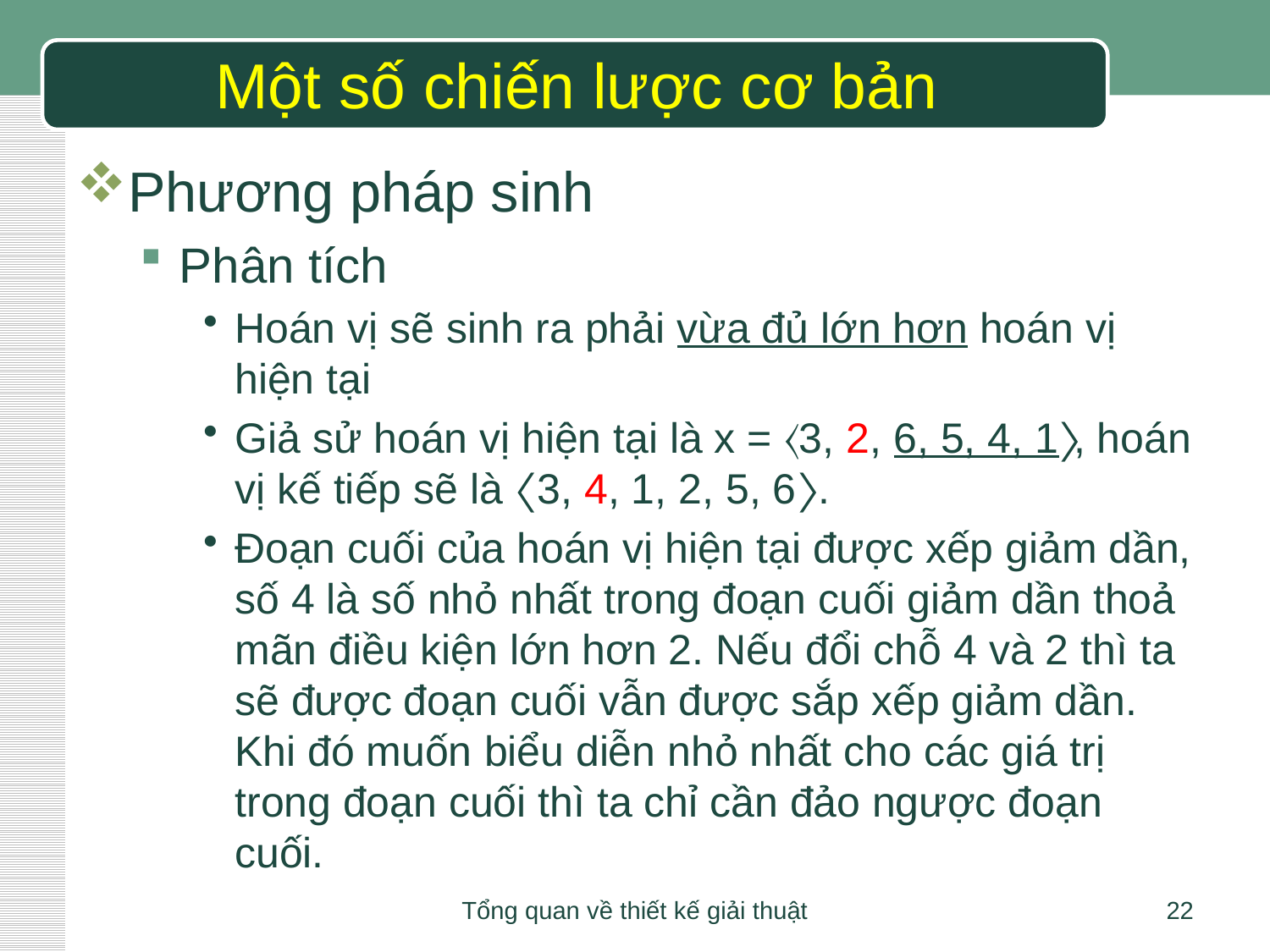

# Một số chiến lược cơ bản
Phương pháp sinh
Phân tích
Hoán vị sẽ sinh ra phải vừa đủ lớn hơn hoán vị hiện tại
Giả sử hoán vị hiện tại là x = 〈3, 2, 6, 5, 4, 1〉, hoán vị kế tiếp sẽ là 〈3, 4, 1, 2, 5, 6〉.
Đoạn cuối của hoán vị hiện tại được xếp giảm dần, số 4 là số nhỏ nhất trong đoạn cuối giảm dần thoả mãn điều kiện lớn hơn 2. Nếu đổi chỗ 4 và 2 thì ta sẽ được đoạn cuối vẫn được sắp xếp giảm dần. Khi đó muốn biểu diễn nhỏ nhất cho các giá trị trong đoạn cuối thì ta chỉ cần đảo ngược đoạn cuối.

Tổng quan về thiết kế giải thuật
22